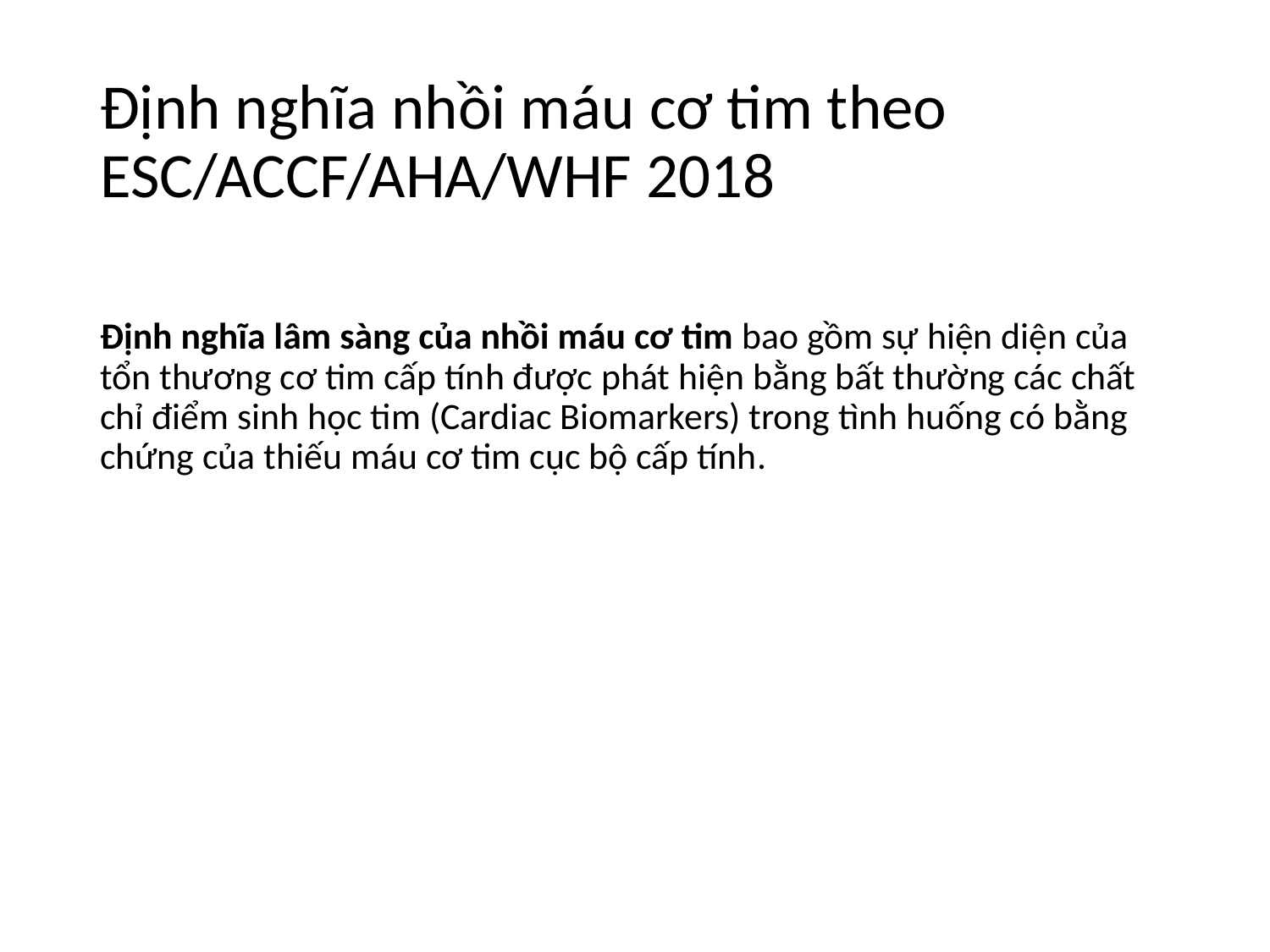

# Định nghĩa nhồi máu cơ tim theo ESC/ACCF/AHA/WHF 2018

Định nghĩa lâm sàng của nhồi máu cơ tim bao gồm sự hiện diện của tổn thương cơ tim cấp tính được phát hiện bằng bất thường các chất chỉ điểm sinh học tim (Cardiac Biomarkers) trong tình huống có bằng chứng của thiếu máu cơ tim cục bộ cấp tính.